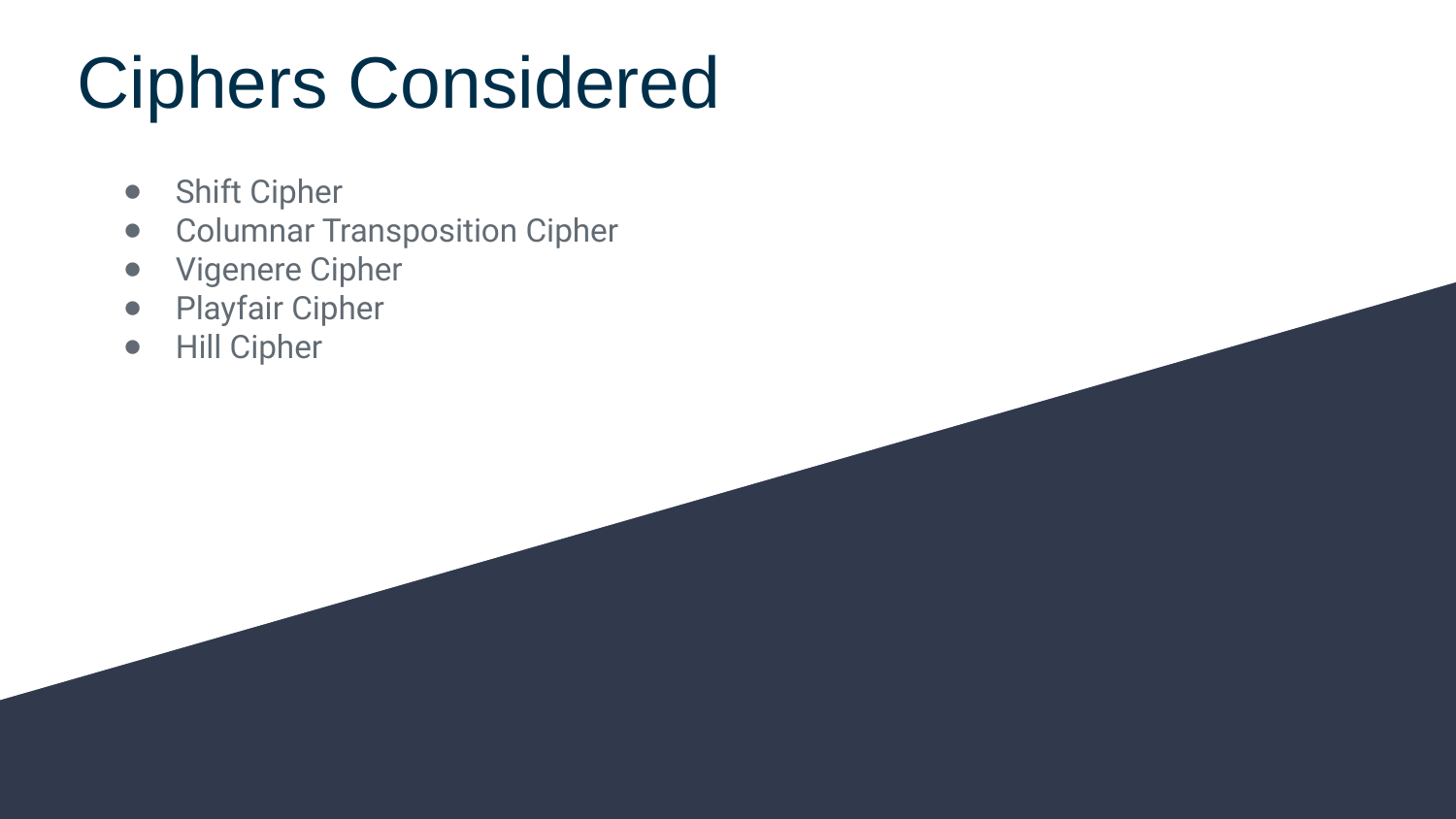

# Ciphers Considered
Shift Cipher
Columnar Transposition Cipher
Vigenere Cipher
Playfair Cipher
Hill Cipher